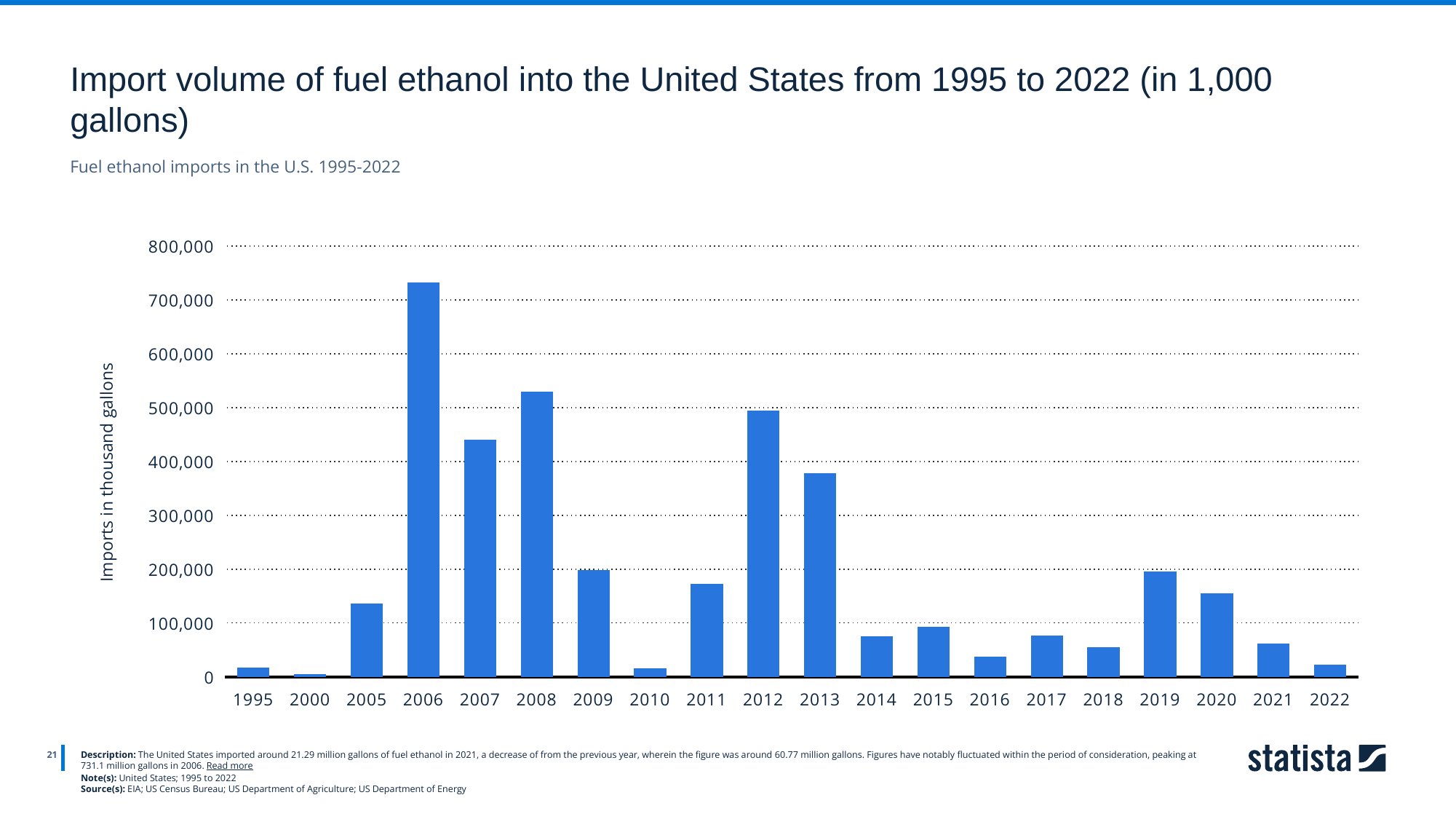

Import volume of fuel ethanol into the United States from 1995 to 2022 (in 1,000 gallons)
Fuel ethanol imports in the U.S. 1995-2022

### Chart

| Category | Column1 |
|---|---|
| 1995 | 16254.0 |
| 2000 | 4872.0 |
| 2005 | 135828.0 |
| 2006 | 731136.0 |
| 2007 | 439194.0 |
| 2008 | 529620.0 |
| 2009 | 198240.0 |
| 2010 | 15666.0 |
| 2011 | 171864.0 |
| 2012 | 494130.0 |
| 2013 | 376992.0 |
| 2014 | 74676.0 |
| 2015 | 91518.0 |
| 2016 | 36204.0 |
| 2017 | 76608.0 |
| 2018 | 54348.0 |
| 2019 | 195048.0 |
| 2020 | 154140.0 |
| 2021 | 60774.0 |
| 2022 | 21294.0 |
21
Description: The United States imported around 21.29 million gallons of fuel ethanol in 2021, a decrease of from the previous year, wherein the figure was around 60.77 million gallons. Figures have notably fluctuated within the period of consideration, peaking at 731.1 million gallons in 2006. Read more
Note(s): United States; 1995 to 2022
Source(s): EIA; US Census Bureau; US Department of Agriculture; US Department of Energy